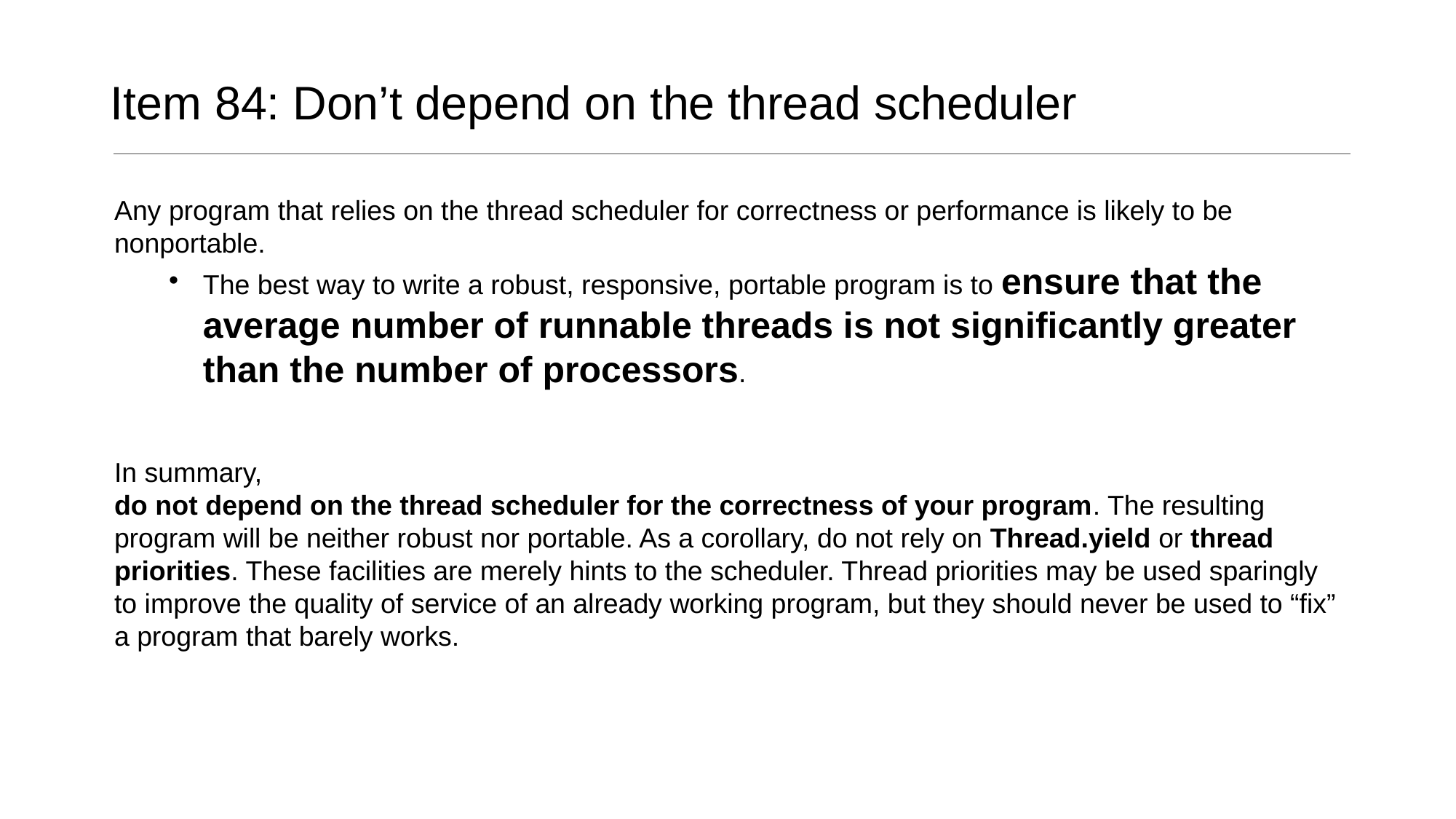

# Item 84: Don’t depend on the thread scheduler
Any program that relies on the thread scheduler for correctness or performance is likely to be nonportable.
The best way to write a robust, responsive, portable program is to ensure that the average number of runnable threads is not significantly greater than the number of processors.

In summary,
do not depend on the thread scheduler for the correctness of your program. The resulting program will be neither robust nor portable. As a corollary, do not rely on Thread.yield or thread priorities. These facilities are merely hints to the scheduler. Thread priorities may be used sparingly to improve the quality of service of an already working program, but they should never be used to “fix” a program that barely works.